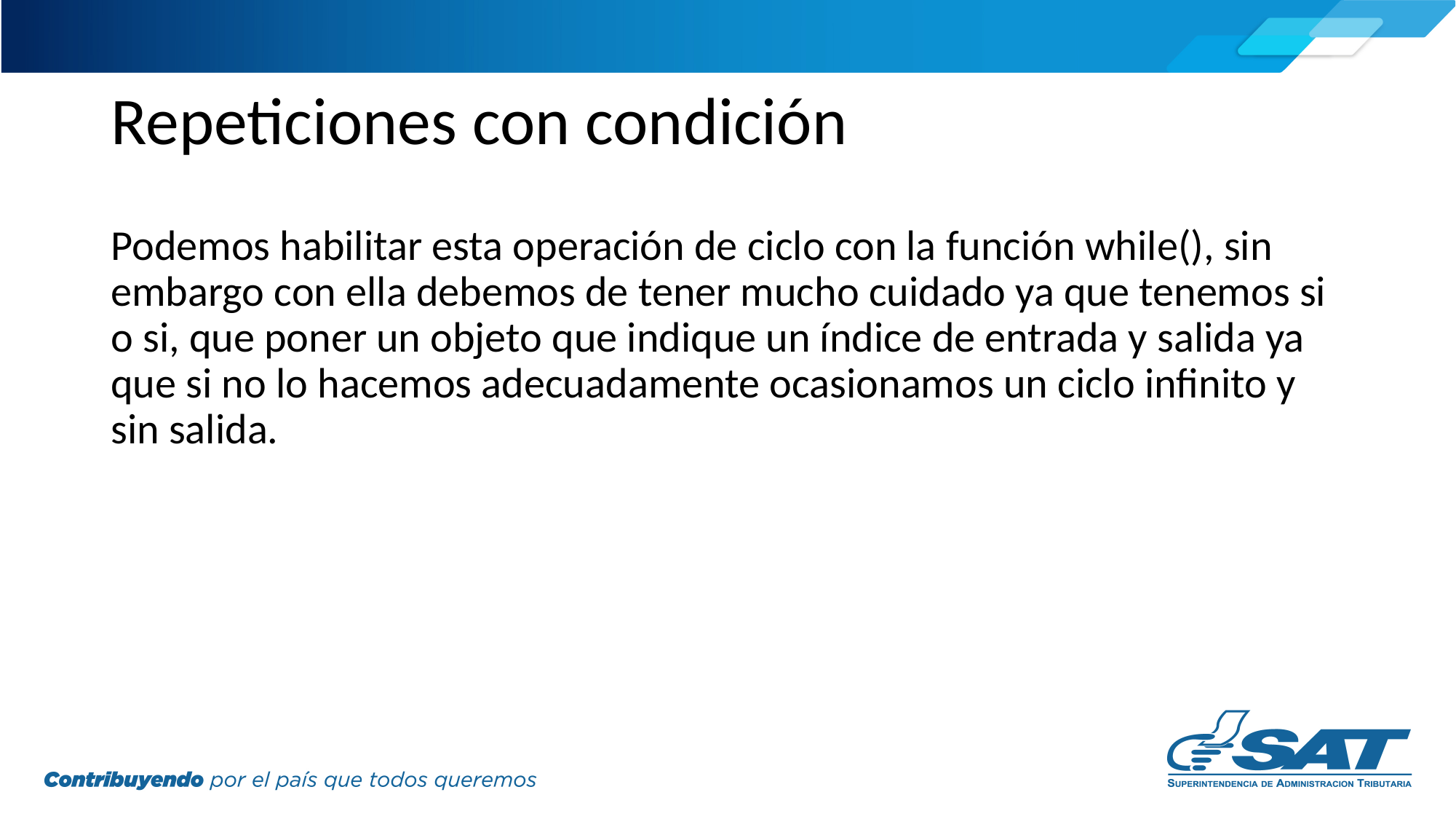

# Repeticiones con condición
Podemos habilitar esta operación de ciclo con la función while(), sin embargo con ella debemos de tener mucho cuidado ya que tenemos si o si, que poner un objeto que indique un índice de entrada y salida ya que si no lo hacemos adecuadamente ocasionamos un ciclo infinito y sin salida.